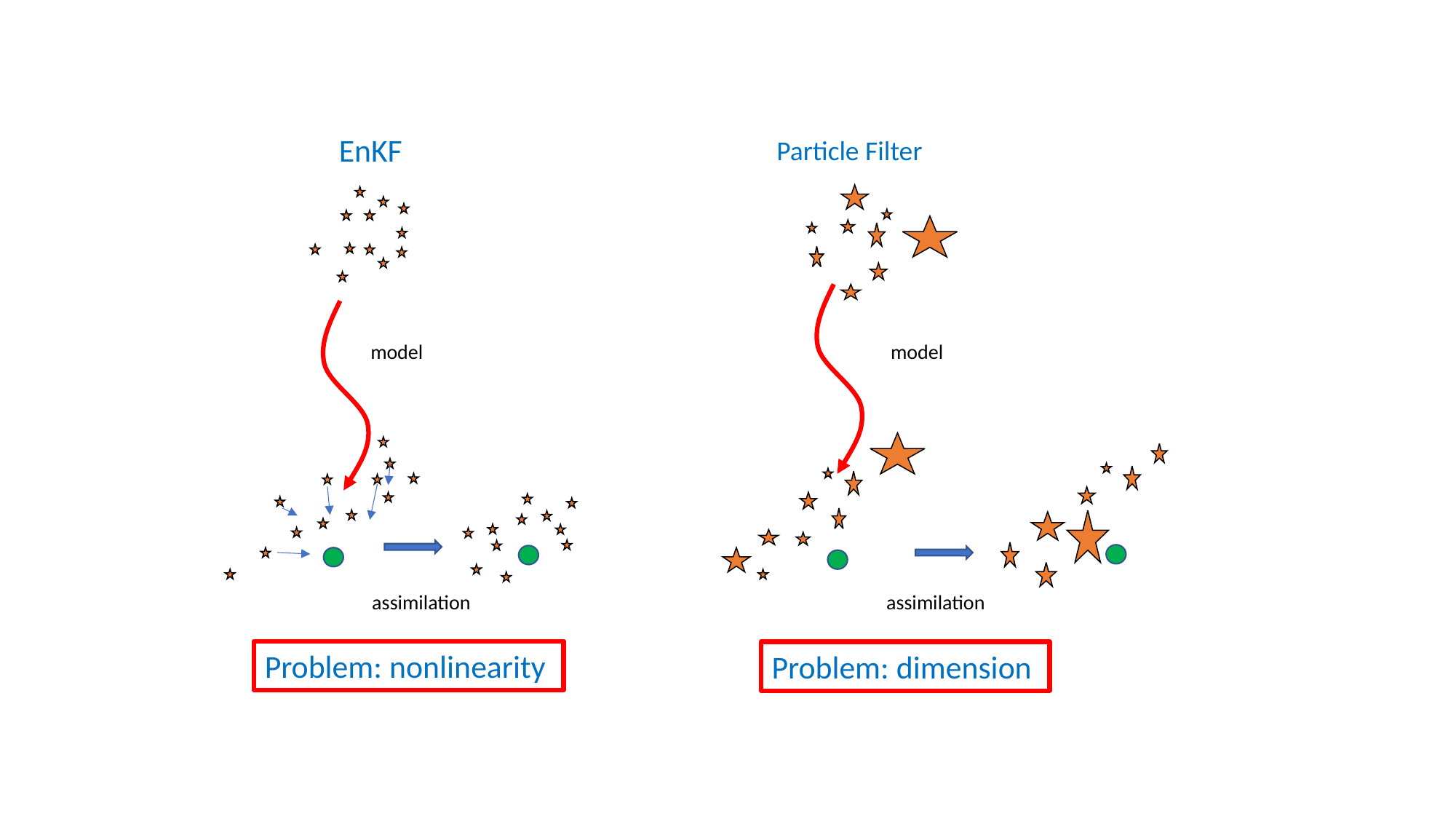

EnKF
Particle Filter

model
model

assimilation
assimilation
Problem: nonlinearity
Problem: dimension